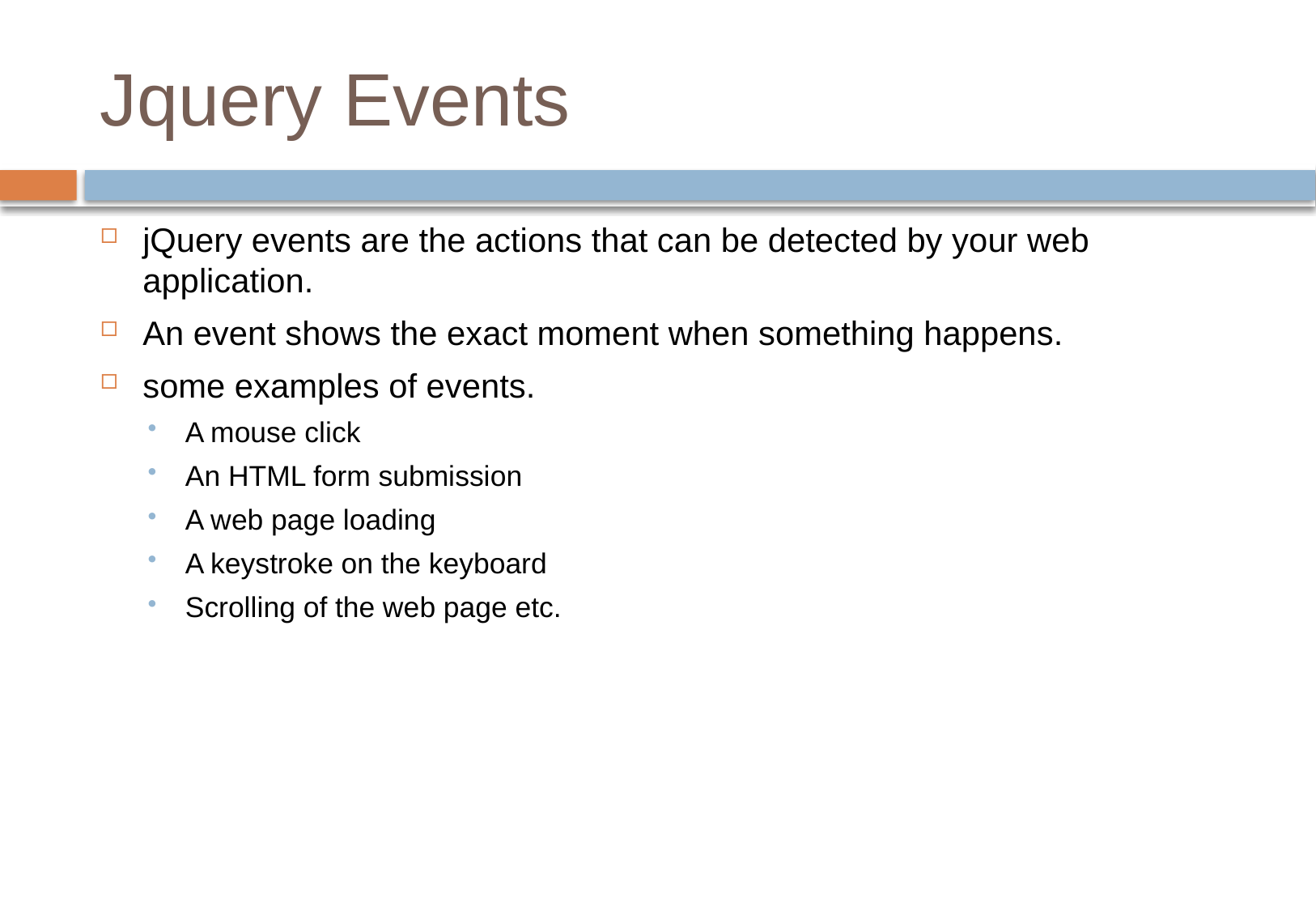

# Jquery Events
jQuery events are the actions that can be detected by your web application.
An event shows the exact moment when something happens.
some examples of events.
A mouse click
An HTML form submission
A web page loading
A keystroke on the keyboard
Scrolling of the web page etc.